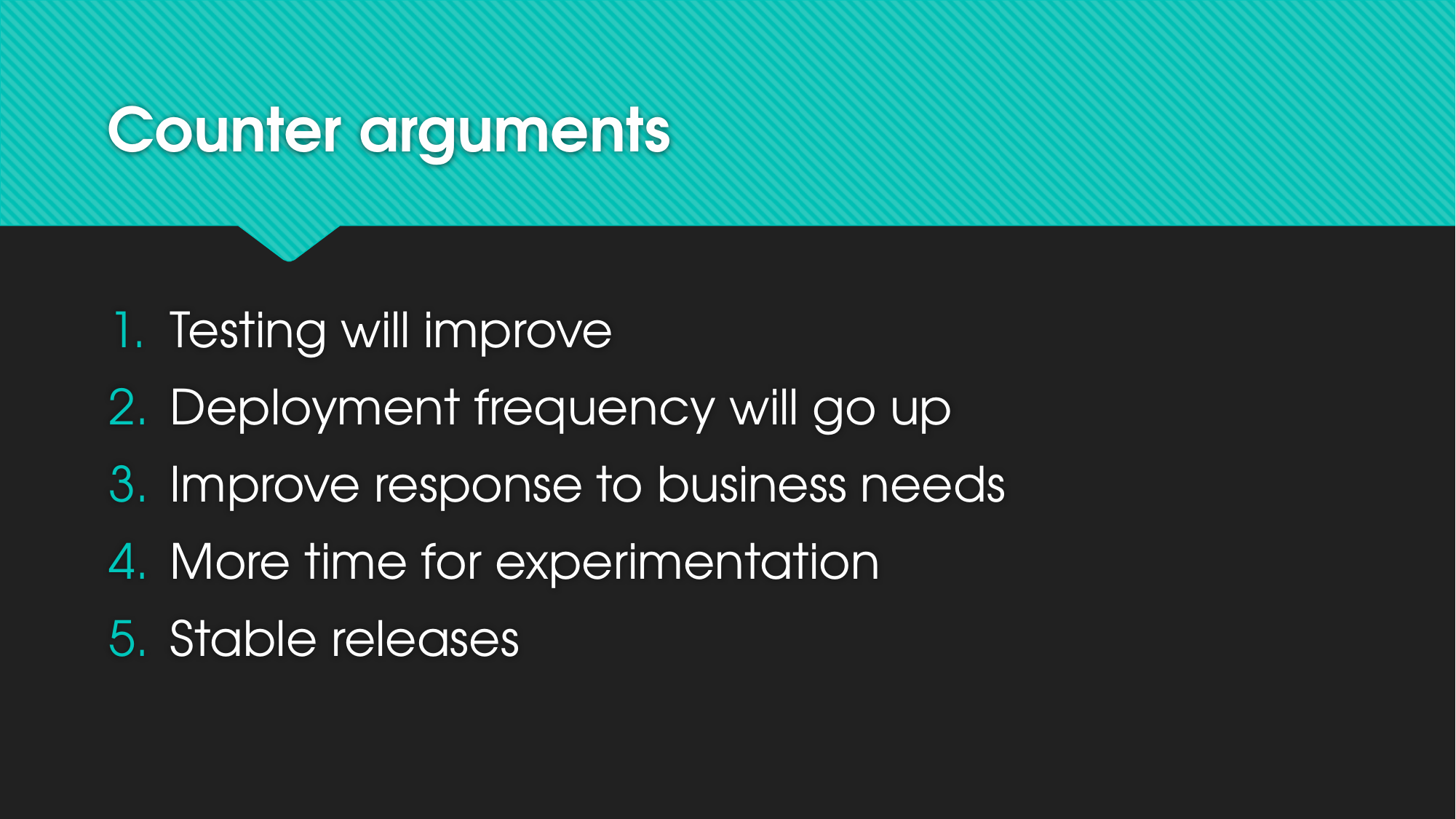

# Counter arguments
Testing will improve
Deployment frequency will go up
Improve response to business needs
More time for experimentation
Stable releases